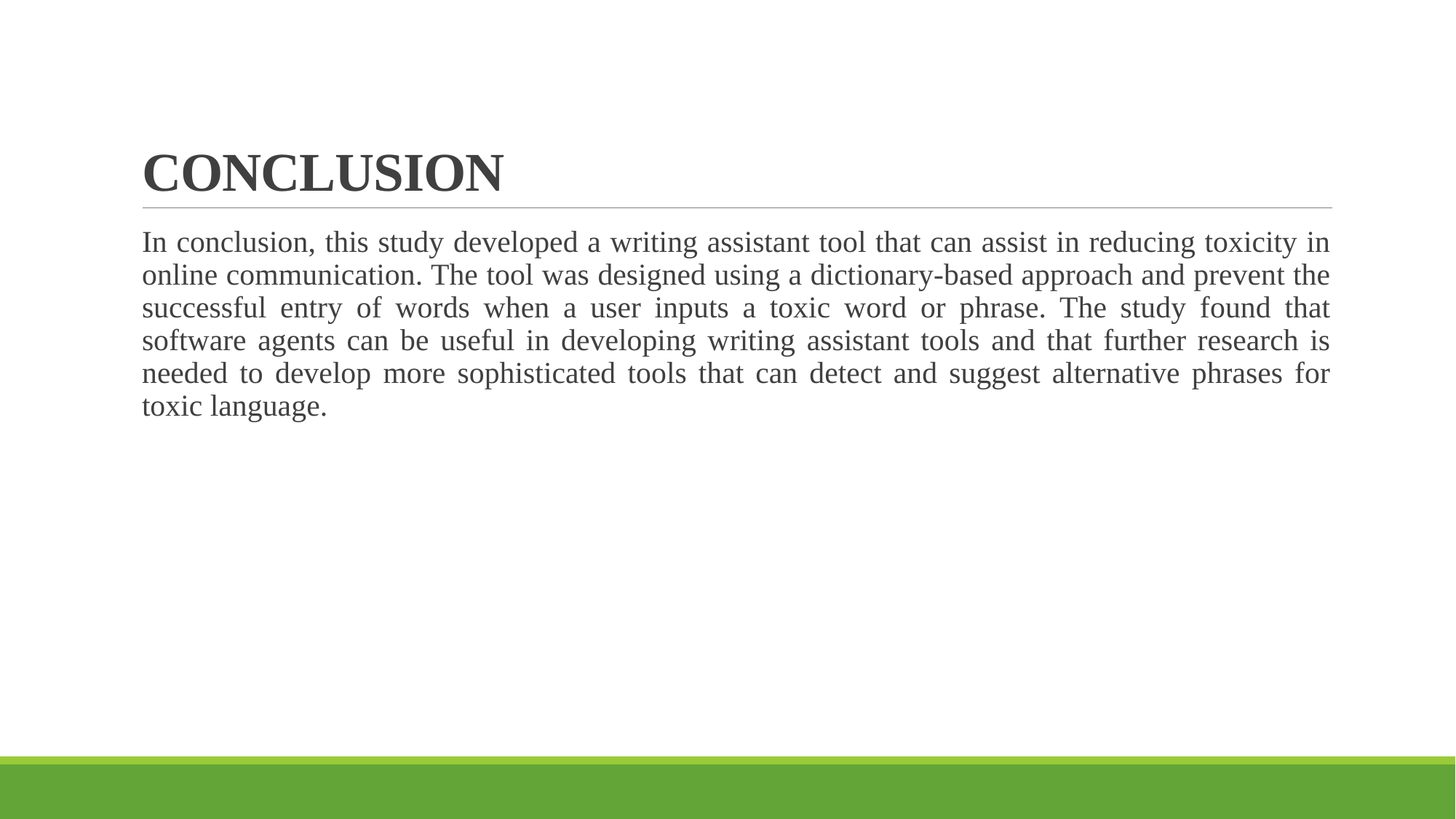

# CONCLUSION
In conclusion, this study developed a writing assistant tool that can assist in reducing toxicity in online communication. The tool was designed using a dictionary-based approach and prevent the successful entry of words when a user inputs a toxic word or phrase. The study found that software agents can be useful in developing writing assistant tools and that further research is needed to develop more sophisticated tools that can detect and suggest alternative phrases for toxic language.